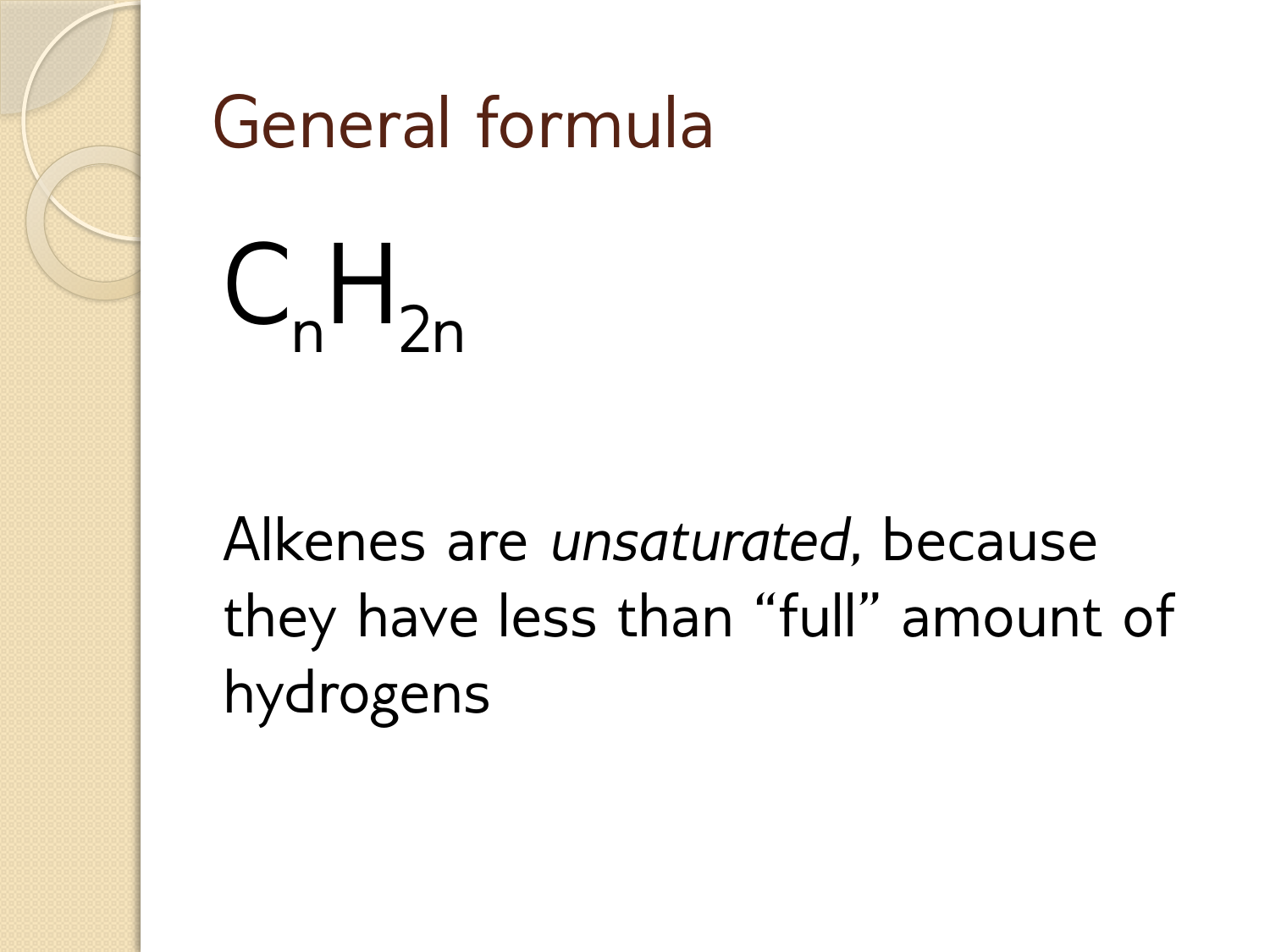

# General formula
CnH2n

Alkenes are unsaturated, because they have less than “full” amount of hydrogens